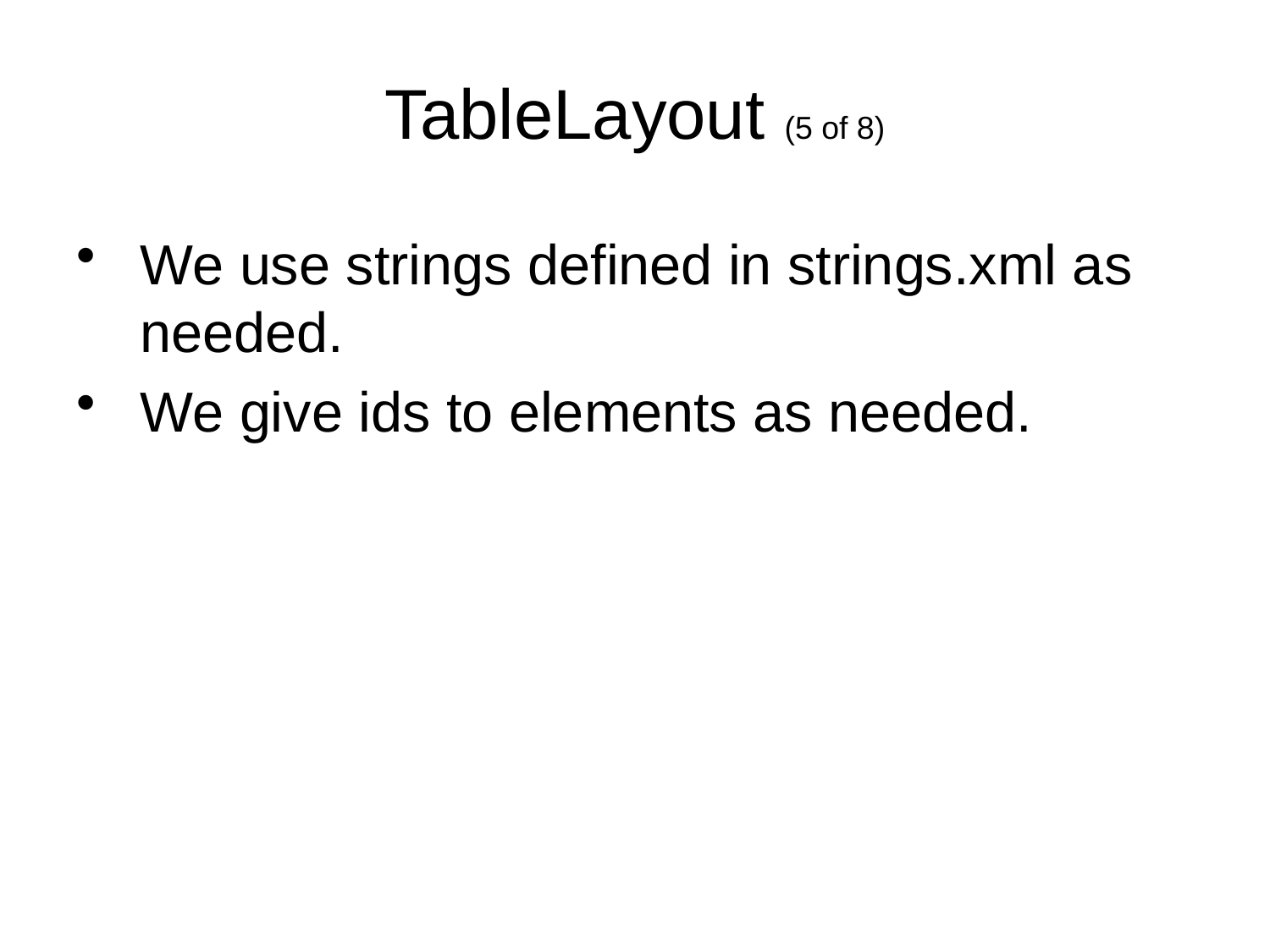

# TableLayout (5 of 8)
We use strings defined in strings.xml as needed.
We give ids to elements as needed.